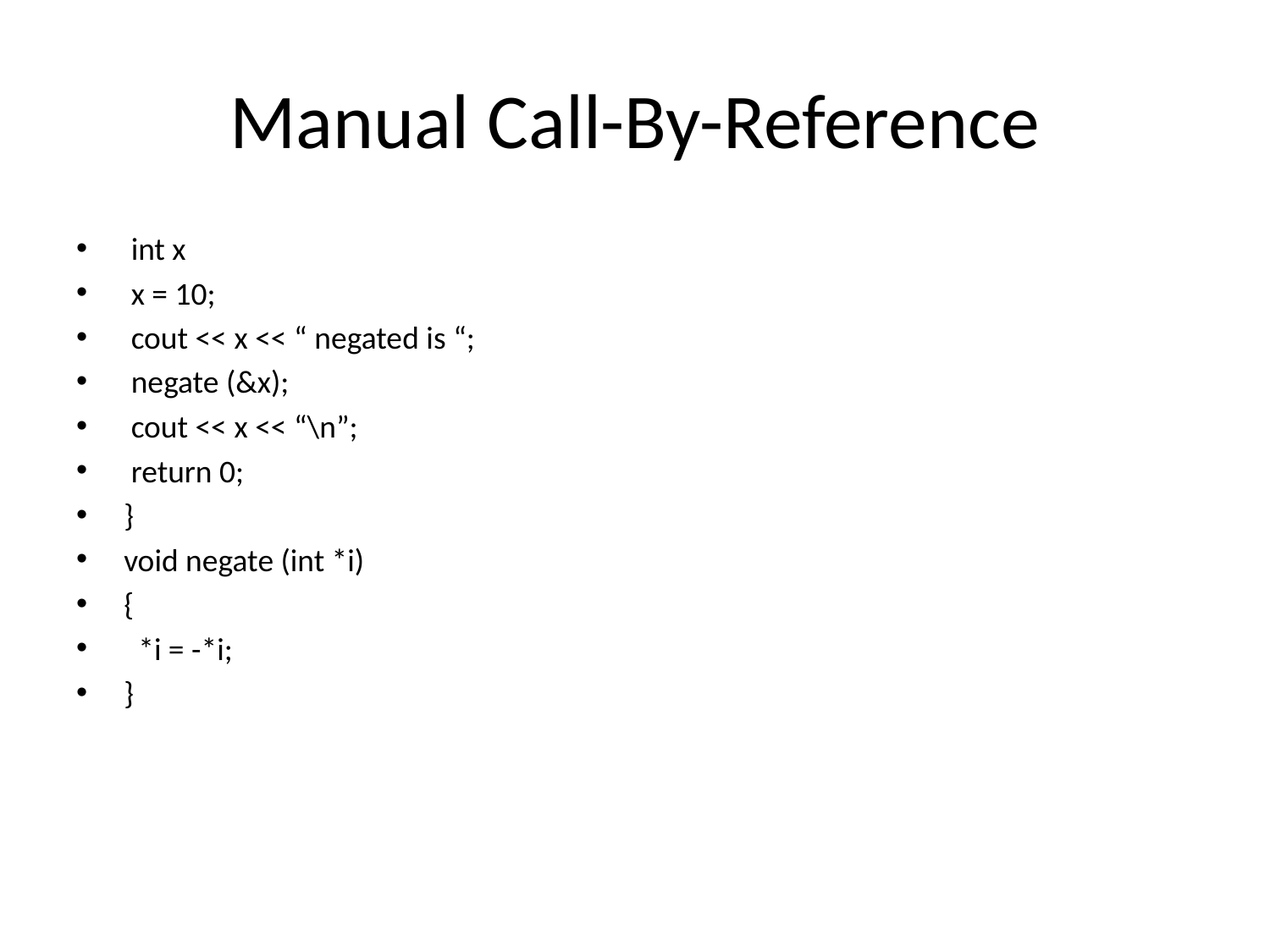

# Manual Call-By-Reference
 int x
 x = 10;
 cout << x << “ negated is “;
 negate (&x);
 cout << x << “\n”;
 return 0;
}
void negate (int *i)
{
  *i = -*i;
}